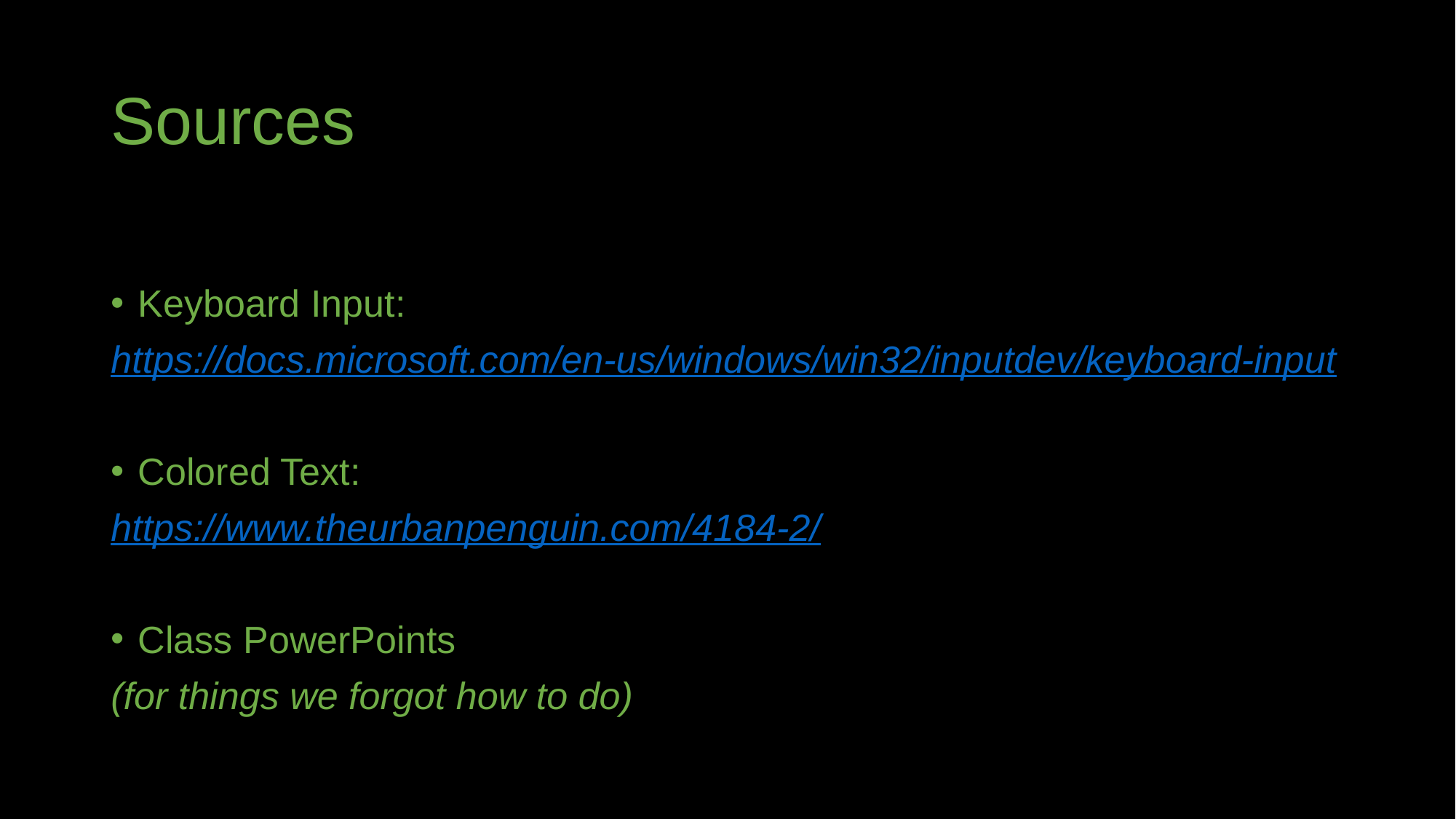

# Sources

Keyboard Input:
https://docs.microsoft.com/en-us/windows/win32/inputdev/keyboard-input

Colored Text:
https://www.theurbanpenguin.com/4184-2/

Class PowerPoints
(for things we forgot how to do)